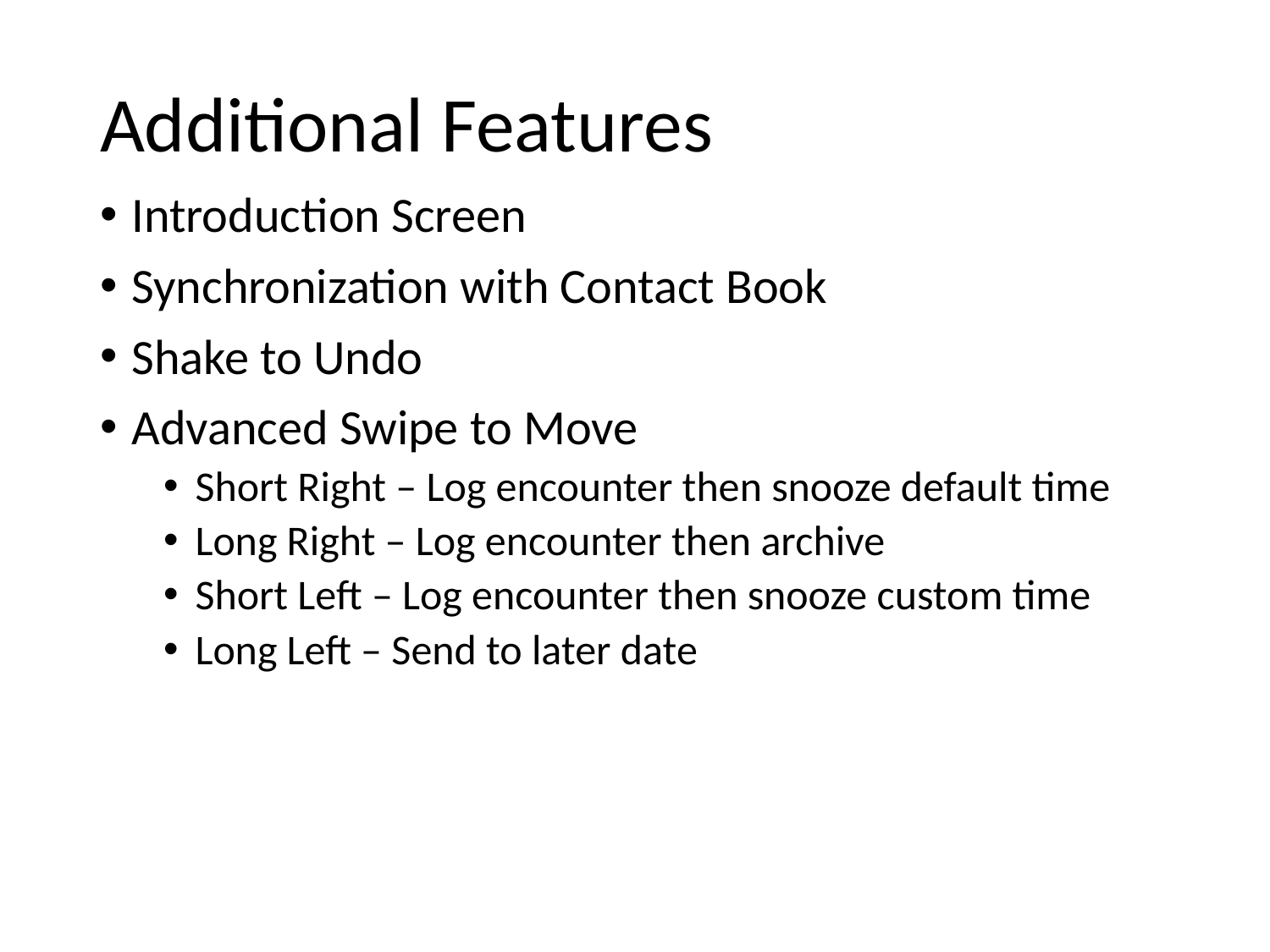

# Additional Features
Introduction Screen
Synchronization with Contact Book
Shake to Undo
Advanced Swipe to Move
Short Right – Log encounter then snooze default time
Long Right – Log encounter then archive
Short Left – Log encounter then snooze custom time
Long Left – Send to later date